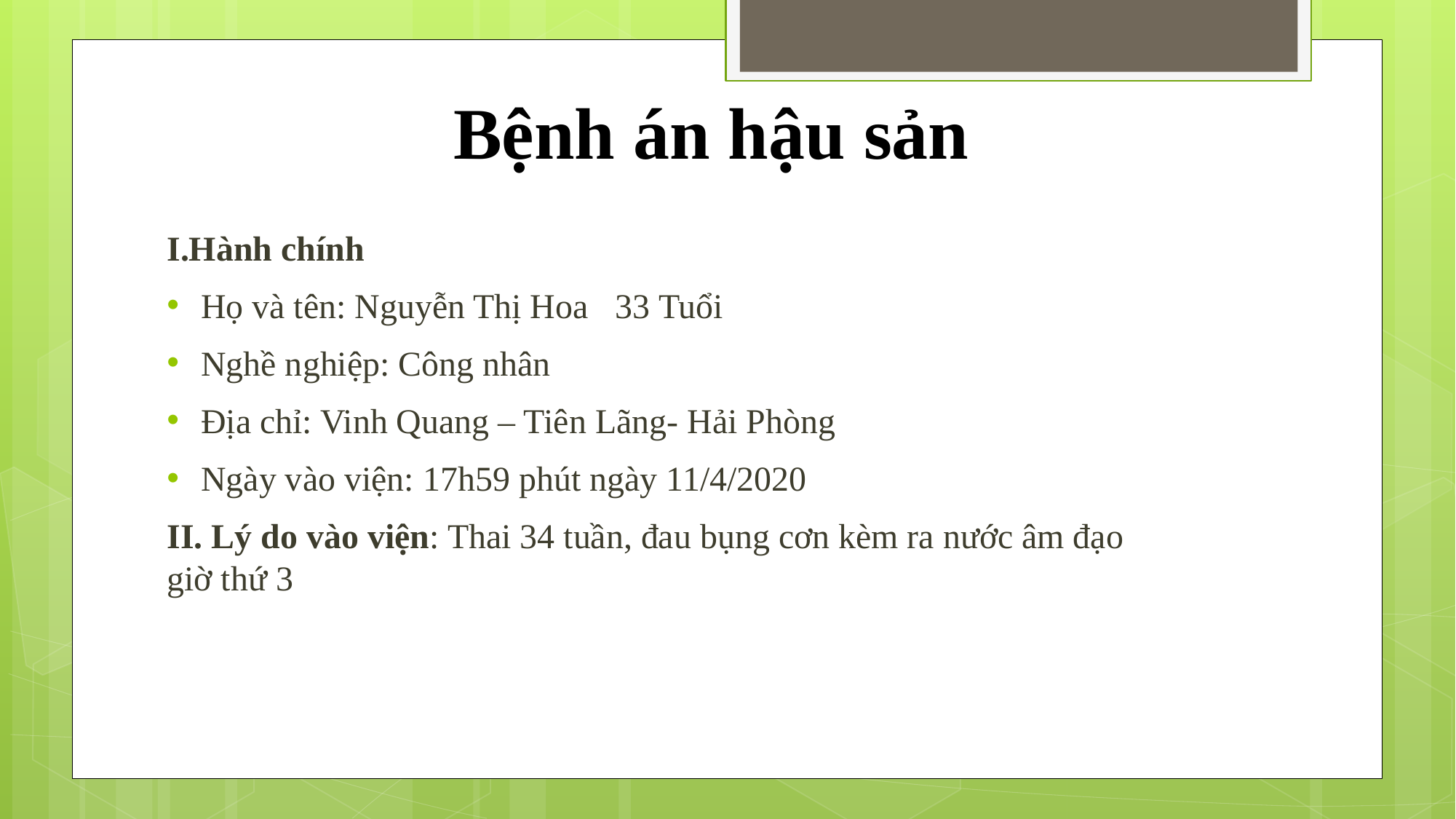

# Bệnh án hậu sản
I.Hành chính
Họ và tên: Nguyễn Thị Hoa   33 Tuổi
Nghề nghiệp: Công nhân
Địa chỉ: Vinh Quang – Tiên Lãng- Hải Phòng
Ngày vào viện: 17h59 phút ngày 11/4/2020
II. Lý do vào viện: Thai 34 tuần, đau bụng cơn kèm ra nước âm đạo giờ thứ 3